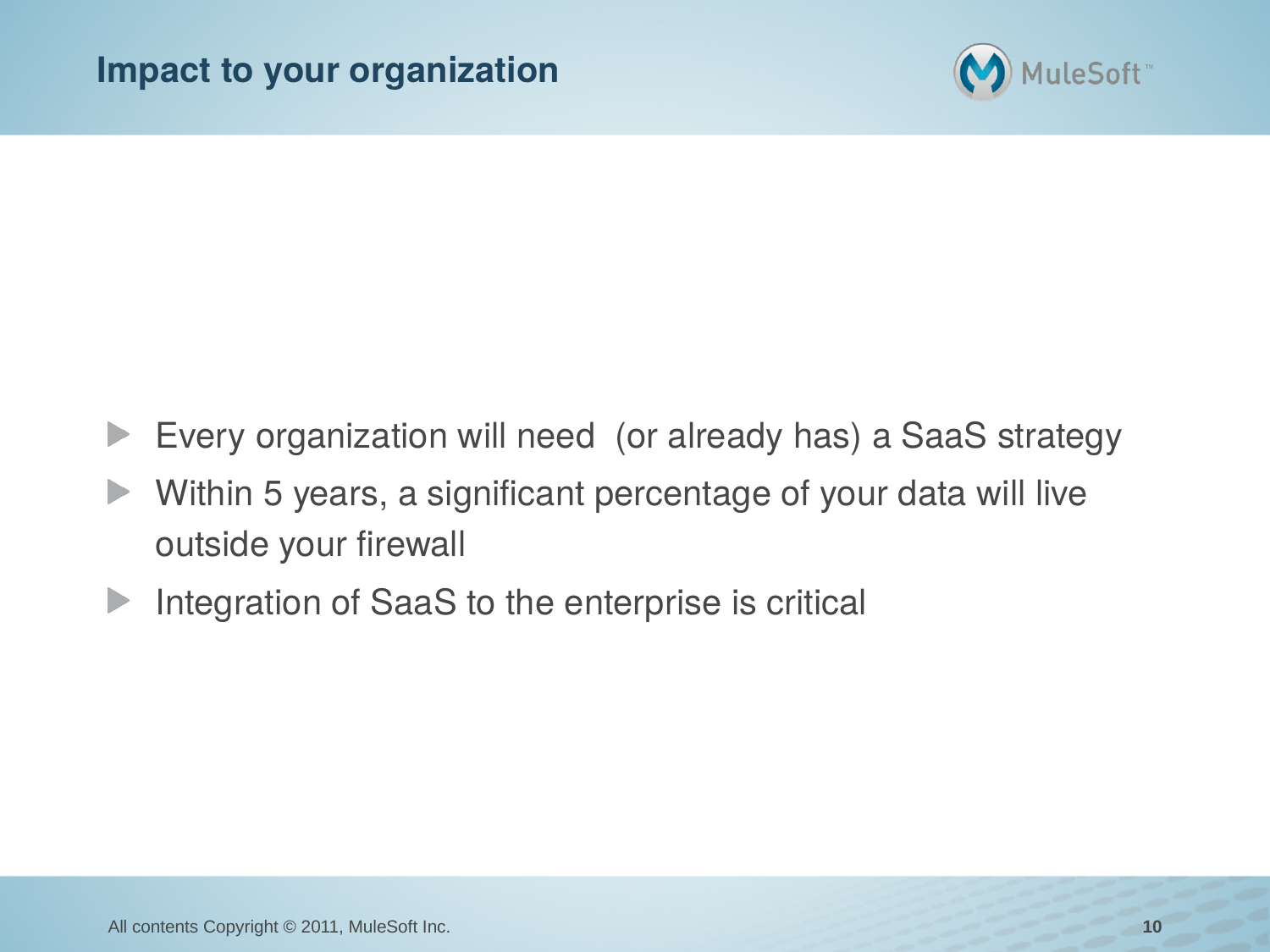

# Impact to your organization
Every organization will need  (or already has) a SaaS strategy
Within 5 years, a significant percentage of your data will live outside your firewall
Integration of SaaS to the enterprise is critical
All contents Copyright © 2011, MuleSoft Inc.
10